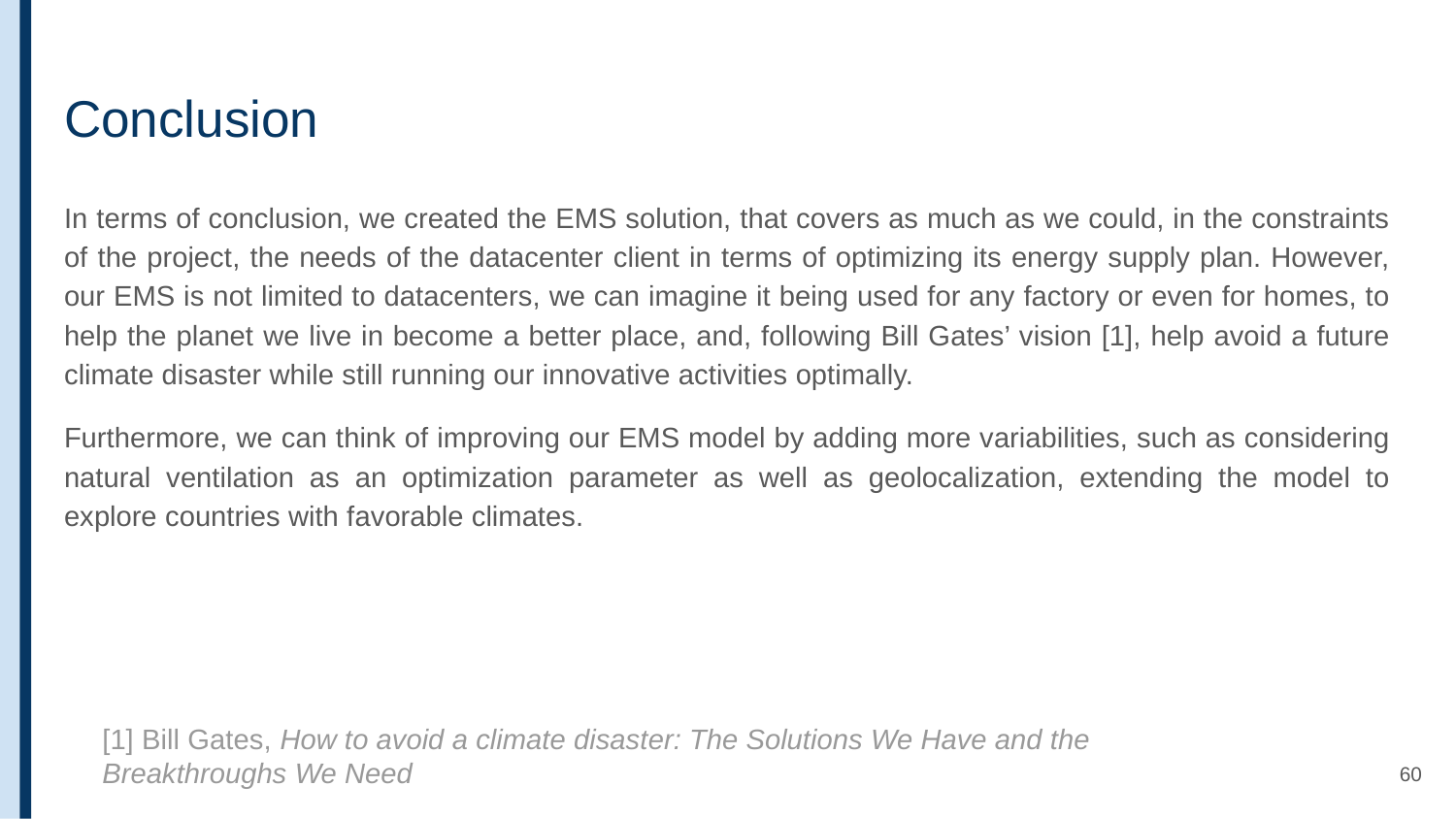

# Conclusion
In terms of conclusion, we created the EMS solution, that covers as much as we could, in the constraints of the project, the needs of the datacenter client in terms of optimizing its energy supply plan. However, our EMS is not limited to datacenters, we can imagine it being used for any factory or even for homes, to help the planet we live in become a better place, and, following Bill Gates’ vision [1], help avoid a future climate disaster while still running our innovative activities optimally.
Furthermore, we can think of improving our EMS model by adding more variabilities, such as considering natural ventilation as an optimization parameter as well as geolocalization, extending the model to explore countries with favorable climates.
[1] Bill Gates, How to avoid a climate disaster: The Solutions We Have and the Breakthroughs We Need
60